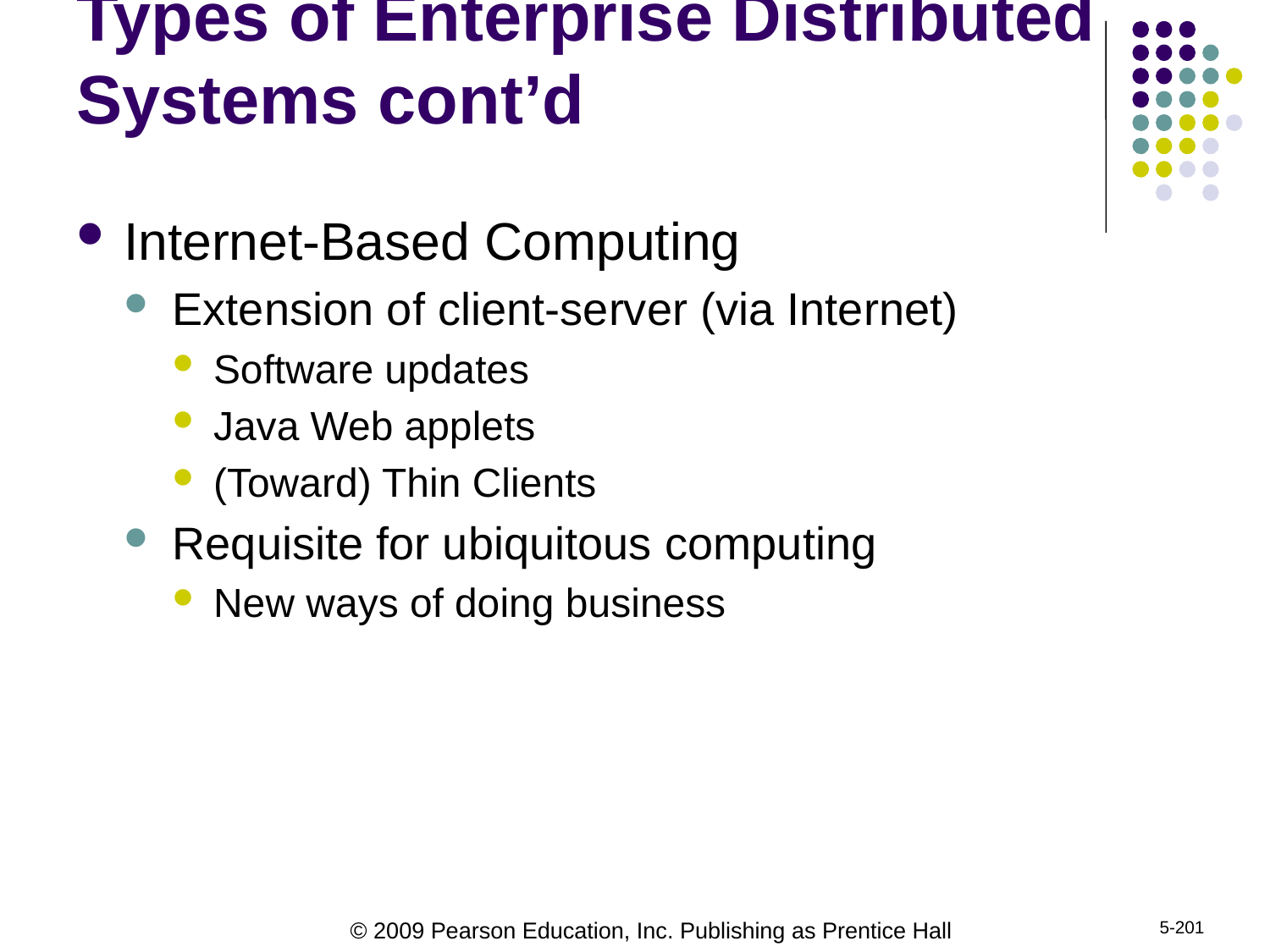

# Types of Enterprise Distributed Systems cont’d
Internet-Based Computing
Extension of client-server (via Internet)
Software updates
Java Web applets
(Toward) Thin Clients
Requisite for ubiquitous computing
New ways of doing business
5-201